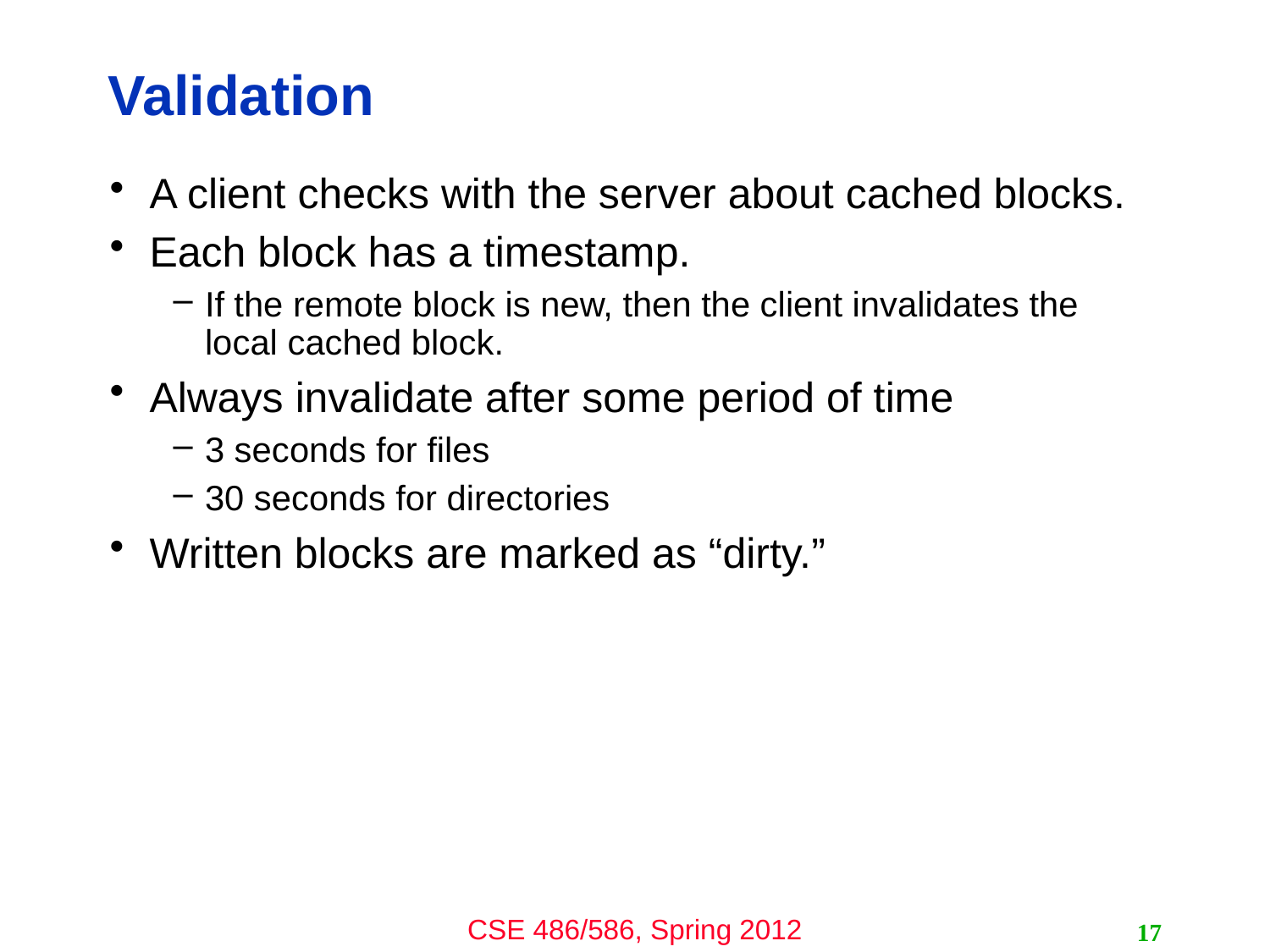

# Validation
A client checks with the server about cached blocks.
Each block has a timestamp.
If the remote block is new, then the client invalidates the local cached block.
Always invalidate after some period of time
3 seconds for files
30 seconds for directories
Written blocks are marked as “dirty.”
17